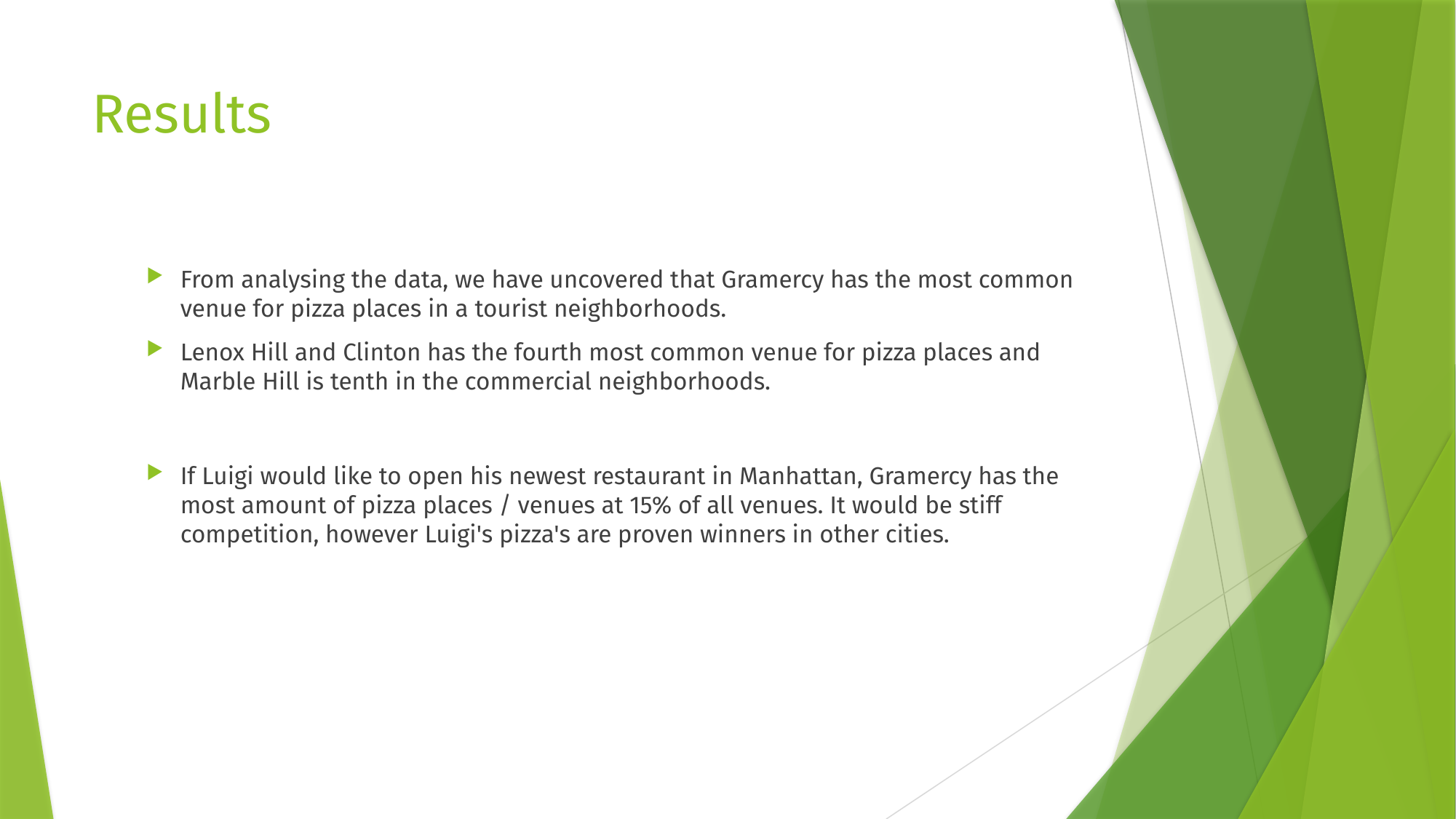

# Results
From analysing the data, we have uncovered that Gramercy has the most common venue for pizza places in a tourist neighborhoods.
Lenox Hill and Clinton has the fourth most common venue for pizza places and Marble Hill is tenth in the commercial neighborhoods.

If Luigi would like to open his newest restaurant in Manhattan, Gramercy has the most amount of pizza places / venues at 15% of all venues. It would be stiff competition, however Luigi's pizza's are proven winners in other cities.